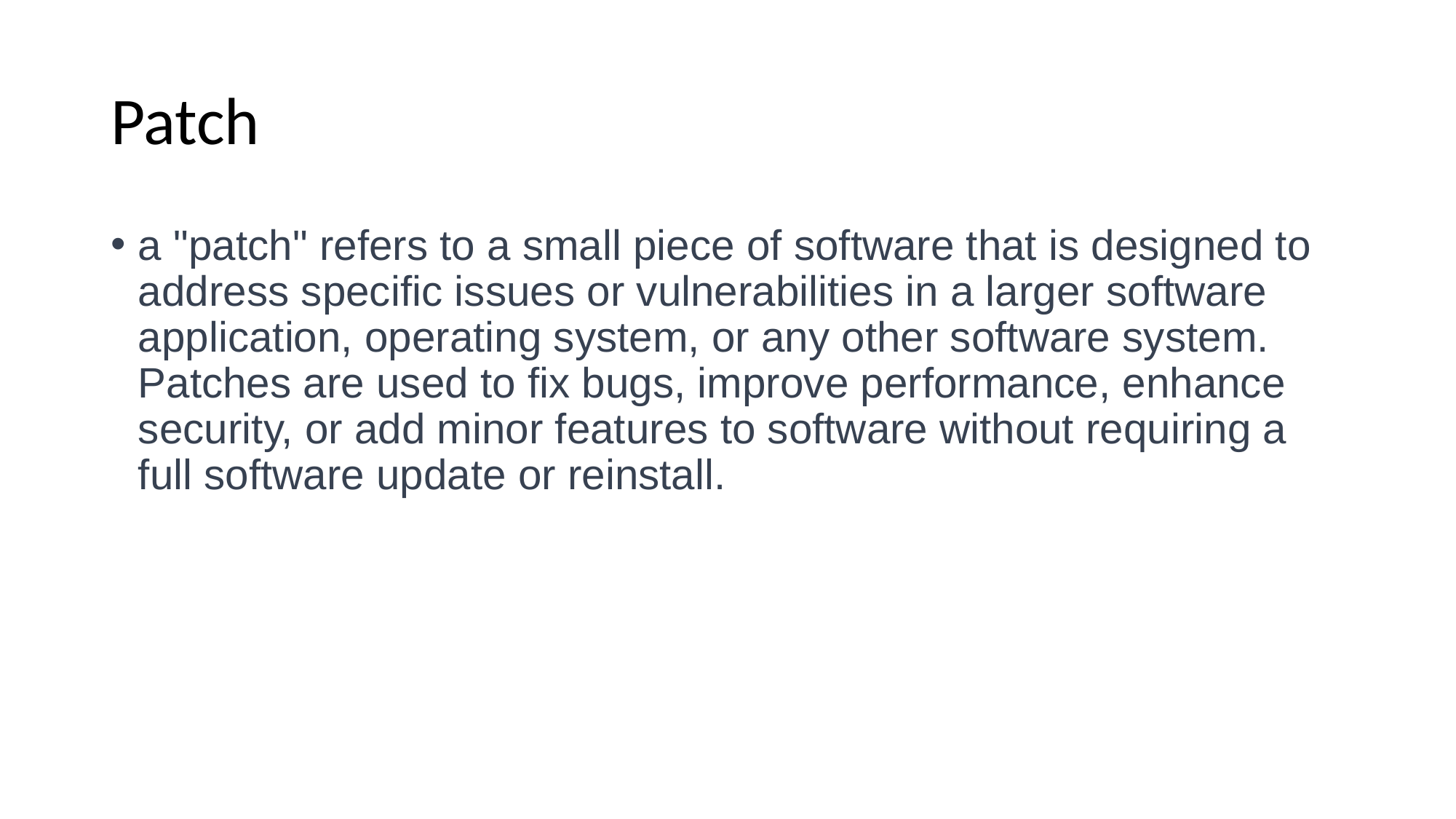

# Patch
a "patch" refers to a small piece of software that is designed to address specific issues or vulnerabilities in a larger software application, operating system, or any other software system. Patches are used to fix bugs, improve performance, enhance security, or add minor features to software without requiring a full software update or reinstall.